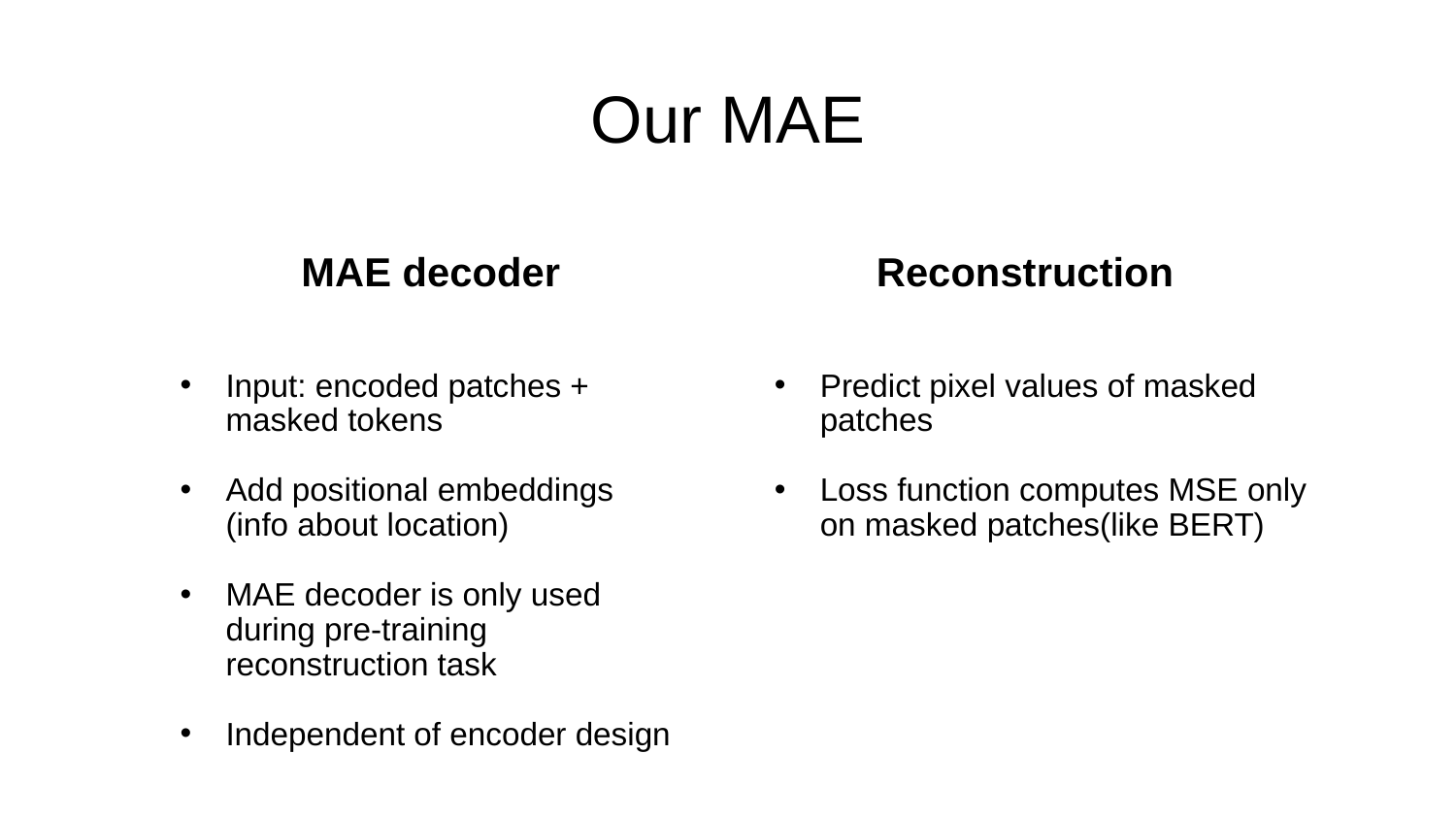

# Our MAE
MAE decoder
Reconstruction
Input: encoded patches +
masked tokens

Add positional embeddings
(info about location)

MAE decoder is only used during pre-training reconstruction task

Independent of encoder design
Predict pixel values of masked patches

Loss function computes MSE only on masked patches(like BERT)